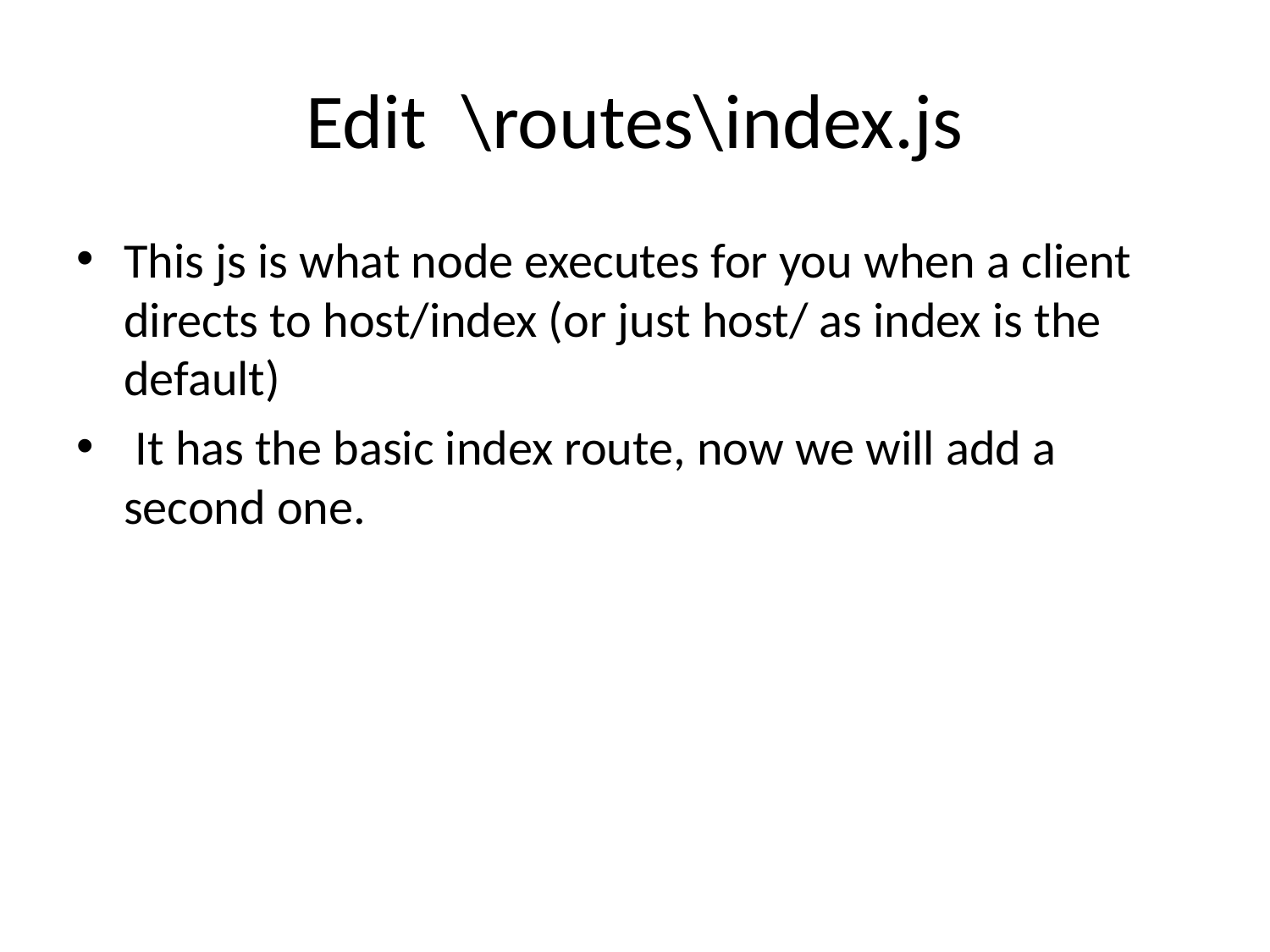

# Edit  \routes\index.js
This js is what node executes for you when a client directs to host/index (or just host/ as index is the default)
 It has the basic index route, now we will add a second one.